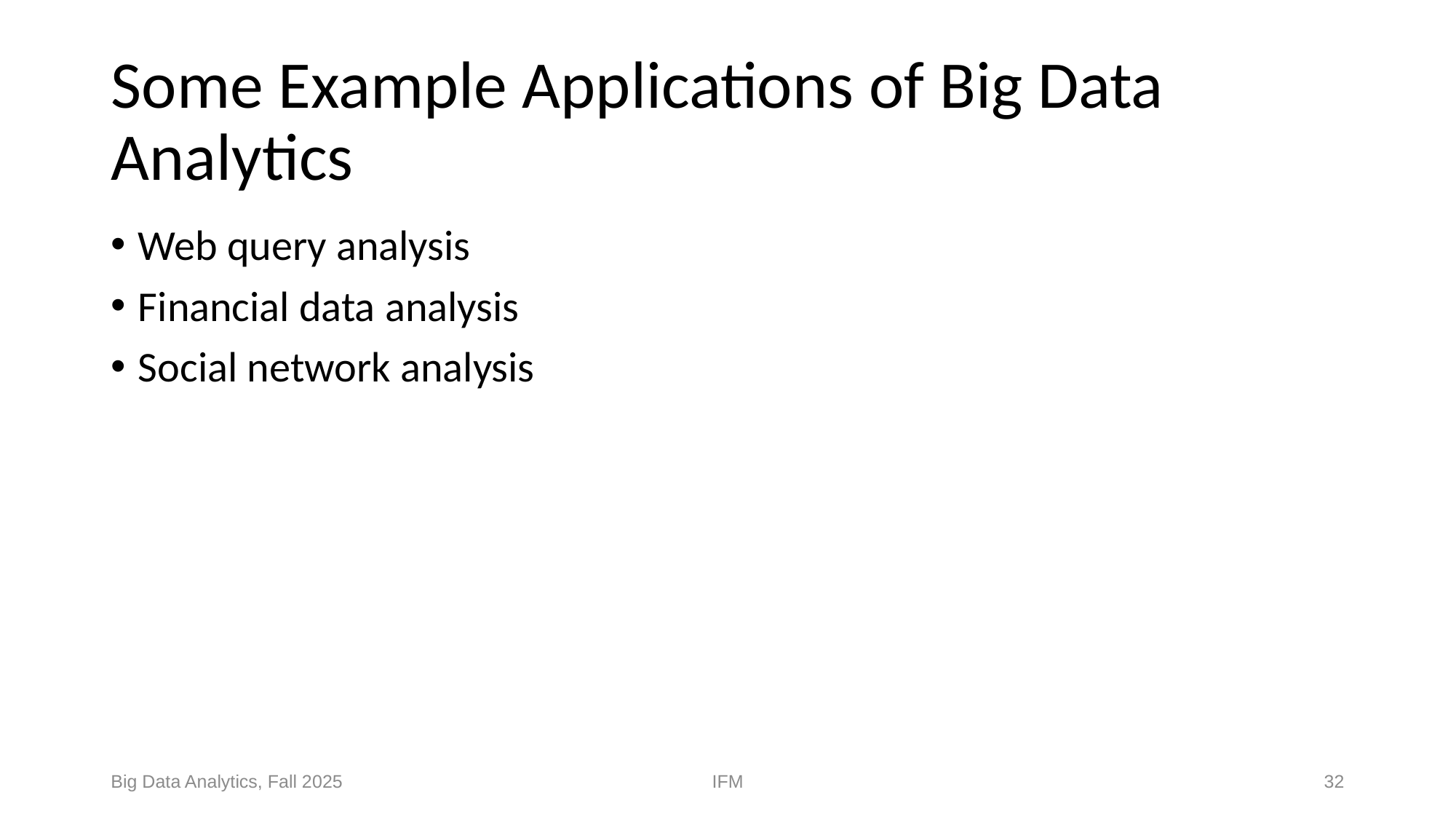

# Some Example Applications of Big Data Analytics
Web query analysis
Financial data analysis
Social network analysis

Big Data Analytics, Fall 2025
IFM
32